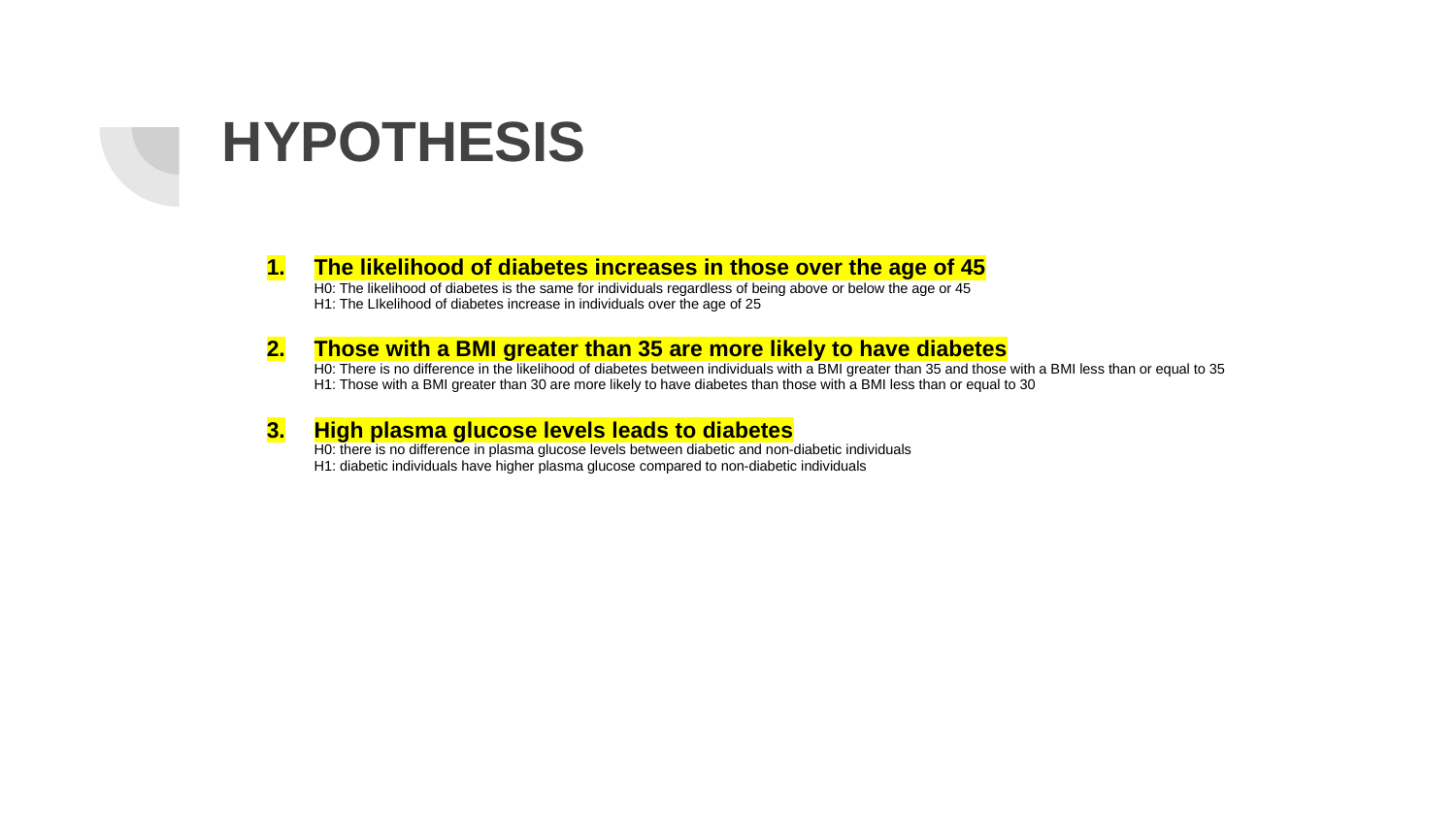

# HYPOTHESIS

The likelihood of diabetes increases in those over the age of 45
H0: The likelihood of diabetes is the same for individuals regardless of being above or below the age or 45
H1: The LIkelihood of diabetes increase in individuals over the age of 25

Those with a BMI greater than 35 are more likely to have diabetes
H0: There is no difference in the likelihood of diabetes between individuals with a BMI greater than 35 and those with a BMI less than or equal to 35
H1: Those with a BMI greater than 30 are more likely to have diabetes than those with a BMI less than or equal to 30

High plasma glucose levels leads to diabetes
H0: there is no difference in plasma glucose levels between diabetic and non-diabetic individuals
H1: diabetic individuals have higher plasma glucose compared to non-diabetic individuals